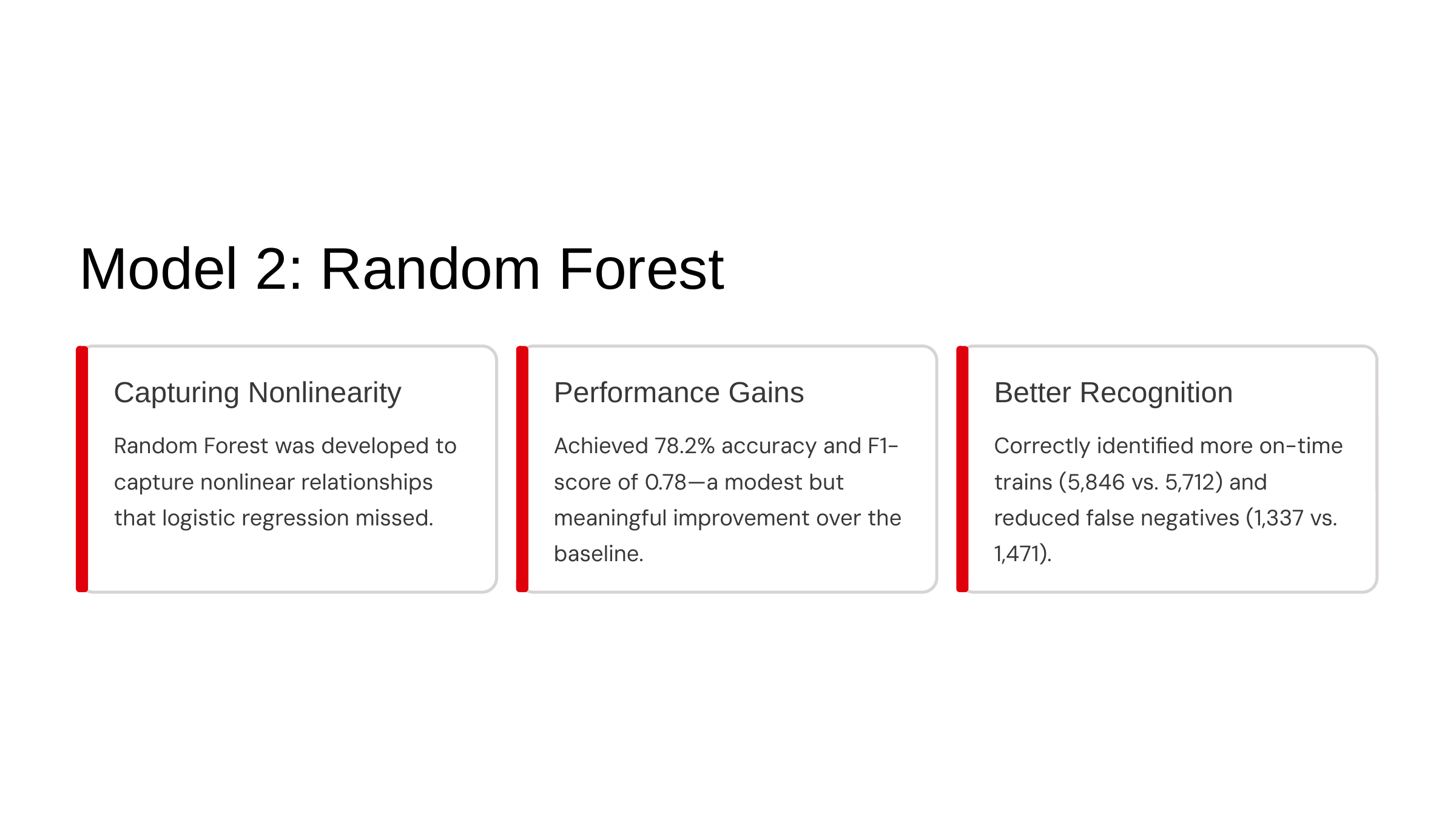

Model 2: Random Forest

Capturing Nonlinearity
Performance Gains
Better Recognition
Random Forest was developed to capture nonlinear relationships that logistic regression missed.
Achieved 78.2% accuracy and F1-score of 0.78—a modest but meaningful improvement over the baseline.
Correctly identified more on-time trains (5,846 vs. 5,712) and reduced false negatives (1,337 vs. 1,471).